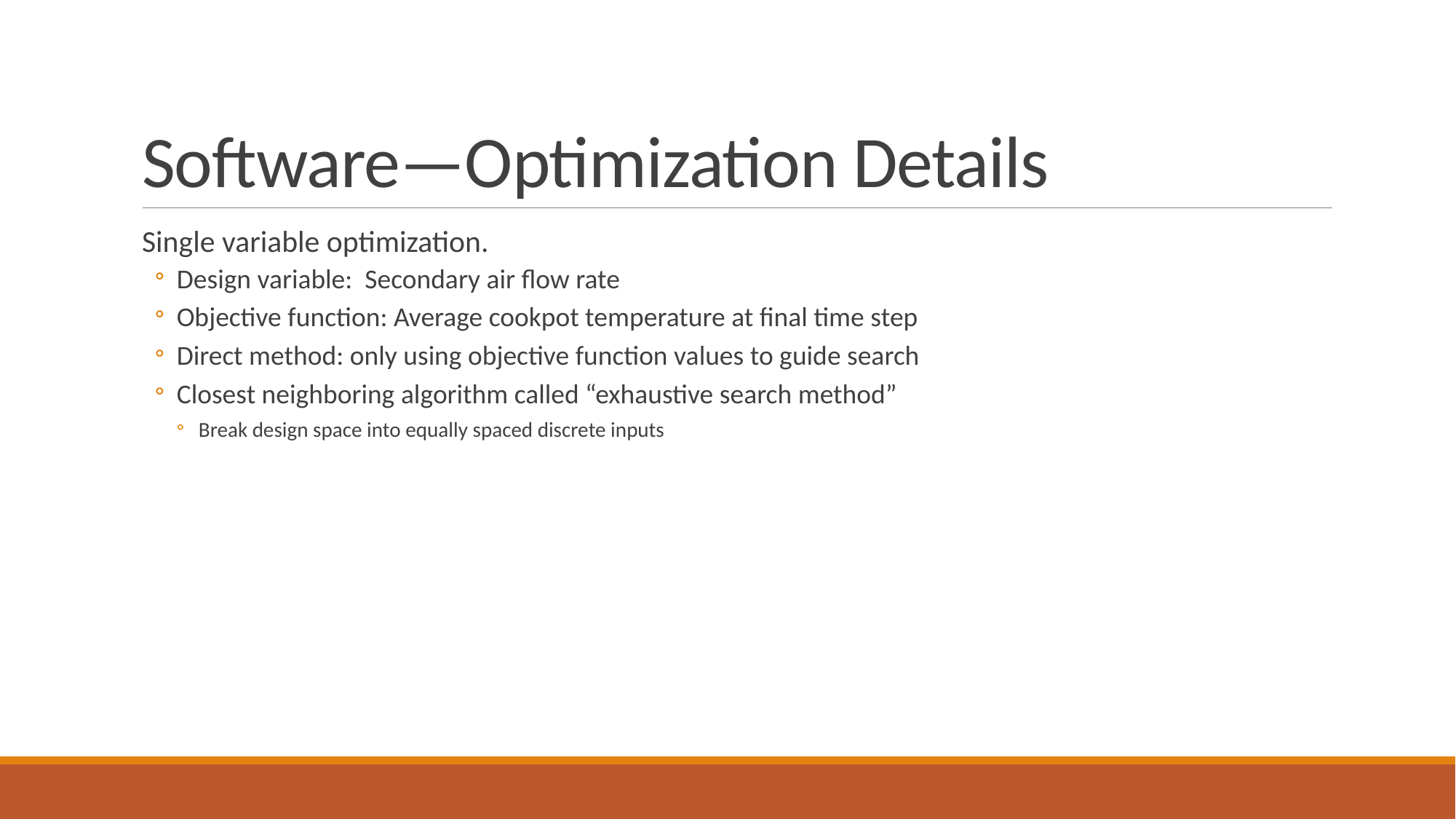

# Software—Optimization Details
Single variable optimization.
Design variable:  Secondary air flow rate
Objective function: Average cookpot temperature at final time step
Direct method: only using objective function values to guide search
Closest neighboring algorithm called “exhaustive search method”
Break design space into equally spaced discrete inputs